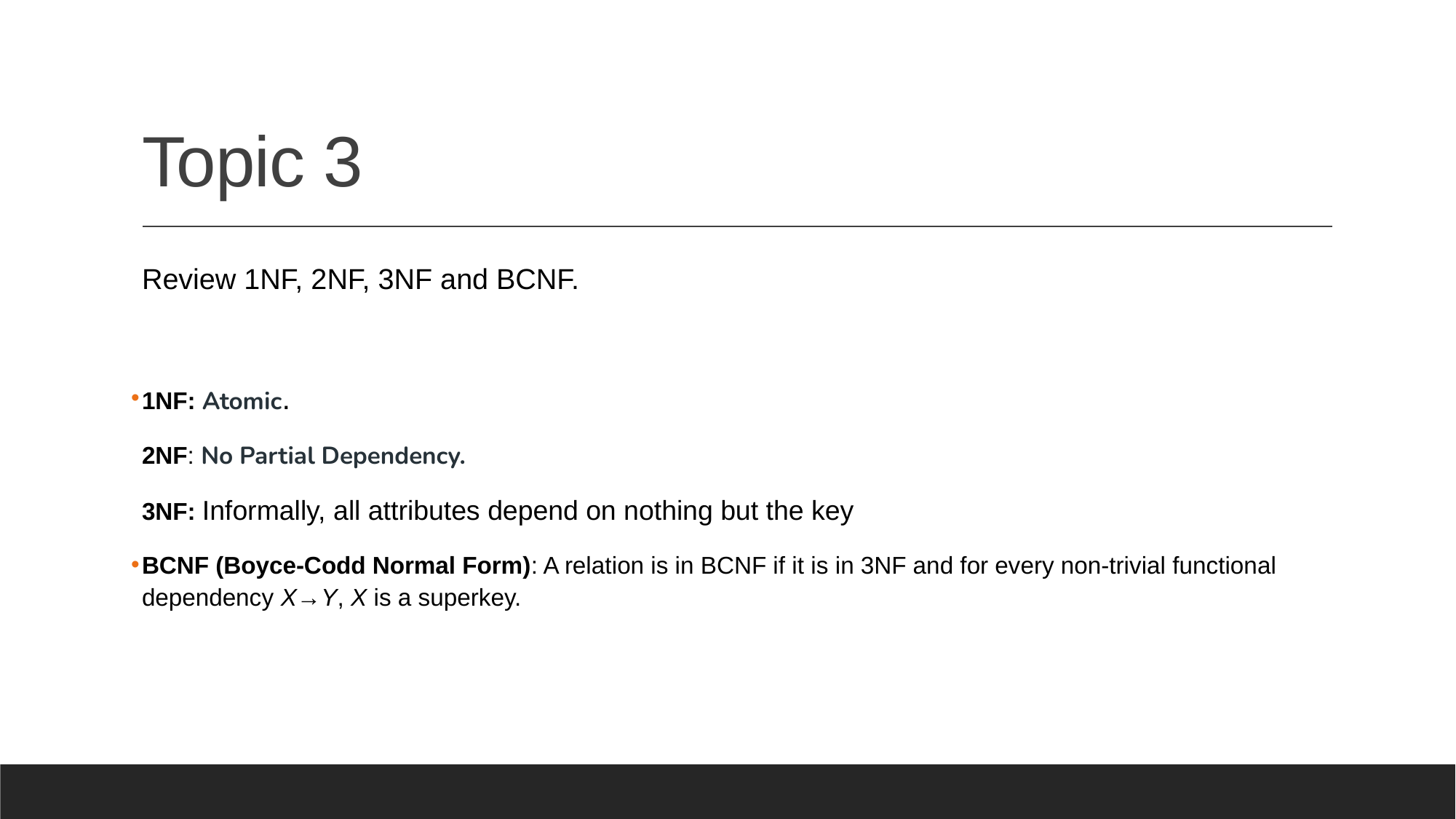

# Topic 3
Review 1NF, 2NF, 3NF and BCNF.

1NF: Atomic.
2NF: No Partial Dependency.
3NF: Informally, all attributes depend on nothing but the key
BCNF (Boyce-Codd Normal Form): A relation is in BCNF if it is in 3NF and for every non-trivial functional dependency X→Y, X is a superkey.